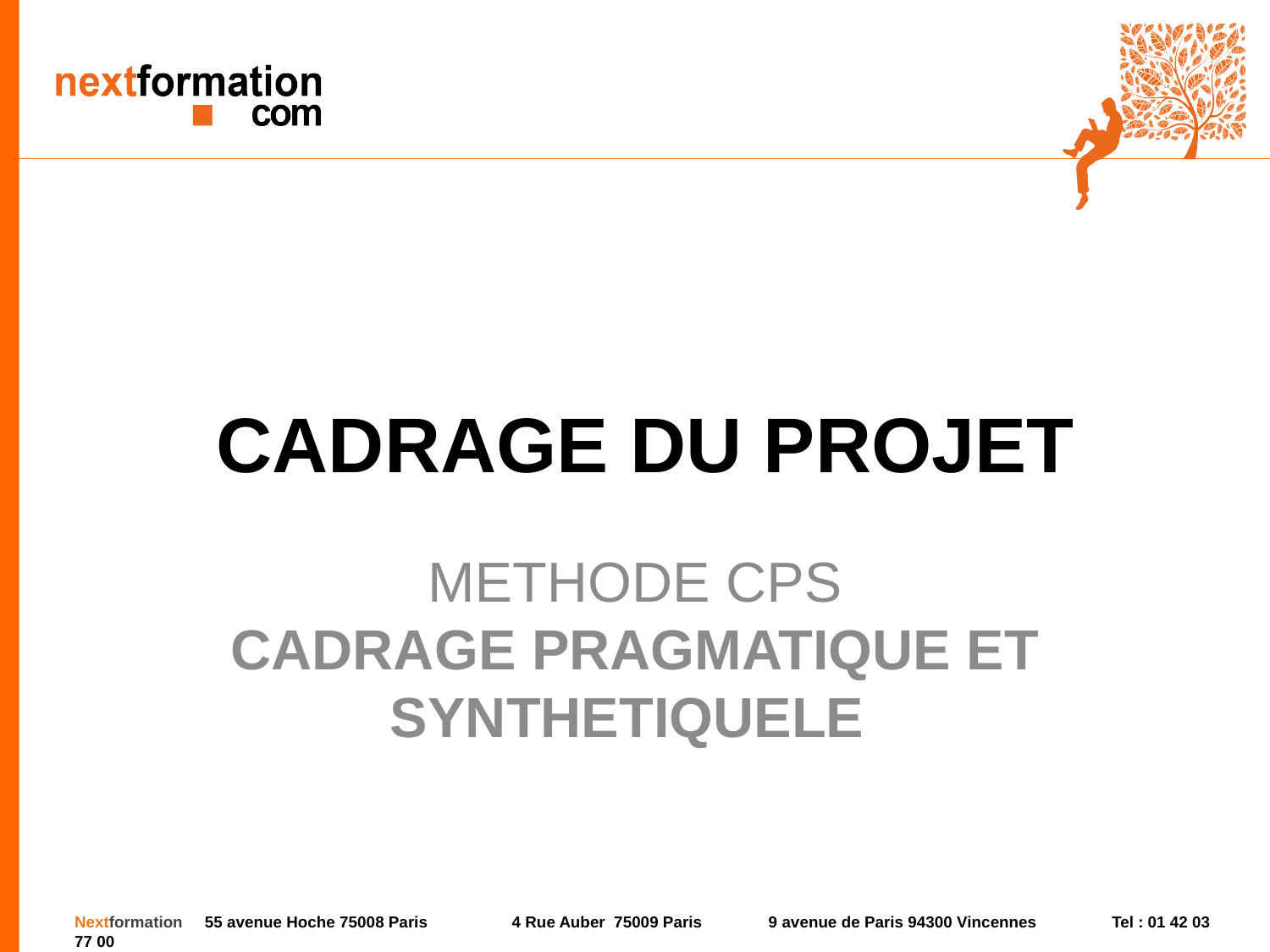

# CADRAGE DU PROJET
METHODE CPS
CADRAGE PRAGMATIQUE ET SYNTHETIQUELE